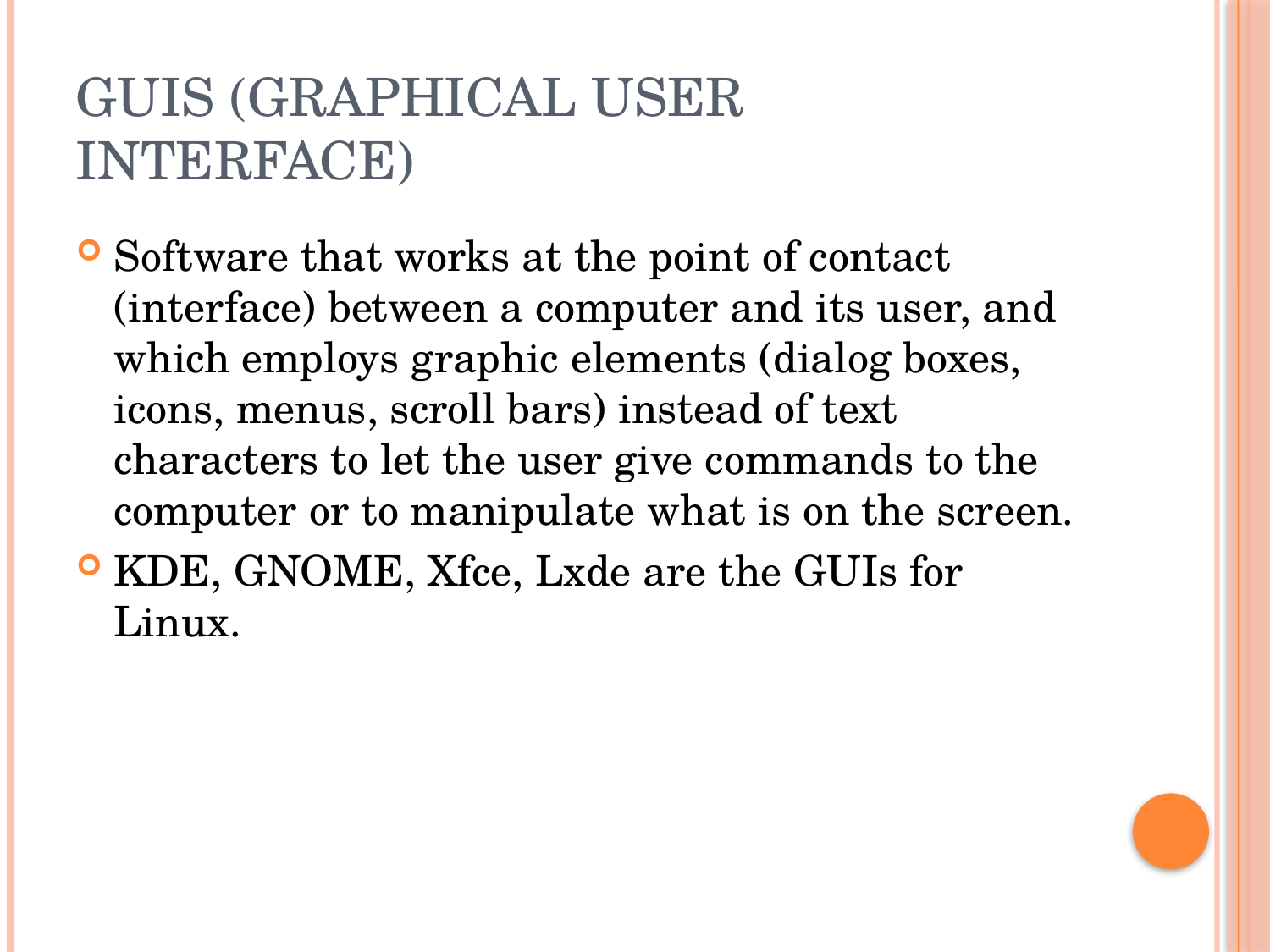

# GUIs (Graphical User Interface)
Software that works at the point of contact (interface) between a computer and its user, and which employs graphic elements (dialog boxes, icons, menus, scroll bars) instead of text characters to let the user give commands to the computer or to manipulate what is on the screen.
KDE, GNOME, Xfce, Lxde are the GUIs for Linux.